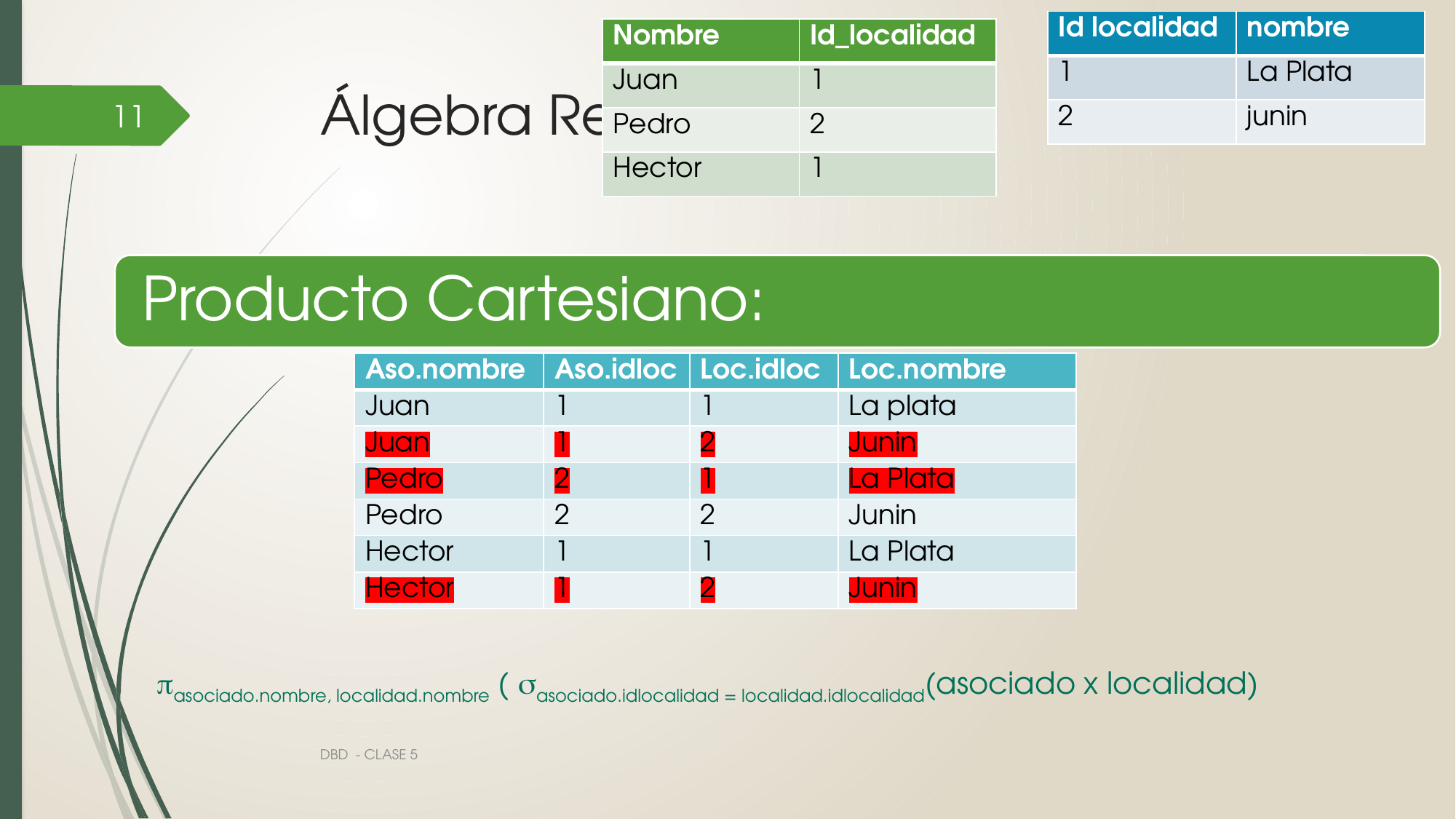

| Id localidad | nombre |
| --- | --- |
| 1 | La Plata |
| 2 | junin |
| Nombre | Id\_localidad |
| --- | --- |
| Juan | 1 |
| Pedro | 2 |
| Hector | 1 |
# Álgebra Relacional
11
Producto Cartesiano:

πasociado.nombre, localidad.nombre ( σasociado.idlocalidad = localidad.idlocalidad(asociado x localidad)

| Aso.nombre | Aso.idloc | Loc.idloc | Loc.nombre |
| --- | --- | --- | --- |
| Juan | 1 | 1 | La plata |
| Juan | 1 | 2 | Junin |
| Pedro | 2 | 1 | La Plata |
| Pedro | 2 | 2 | Junin |
| Hector | 1 | 1 | La Plata |
| Hector | 1 | 2 | Junin |
DBD  - CLASE 5